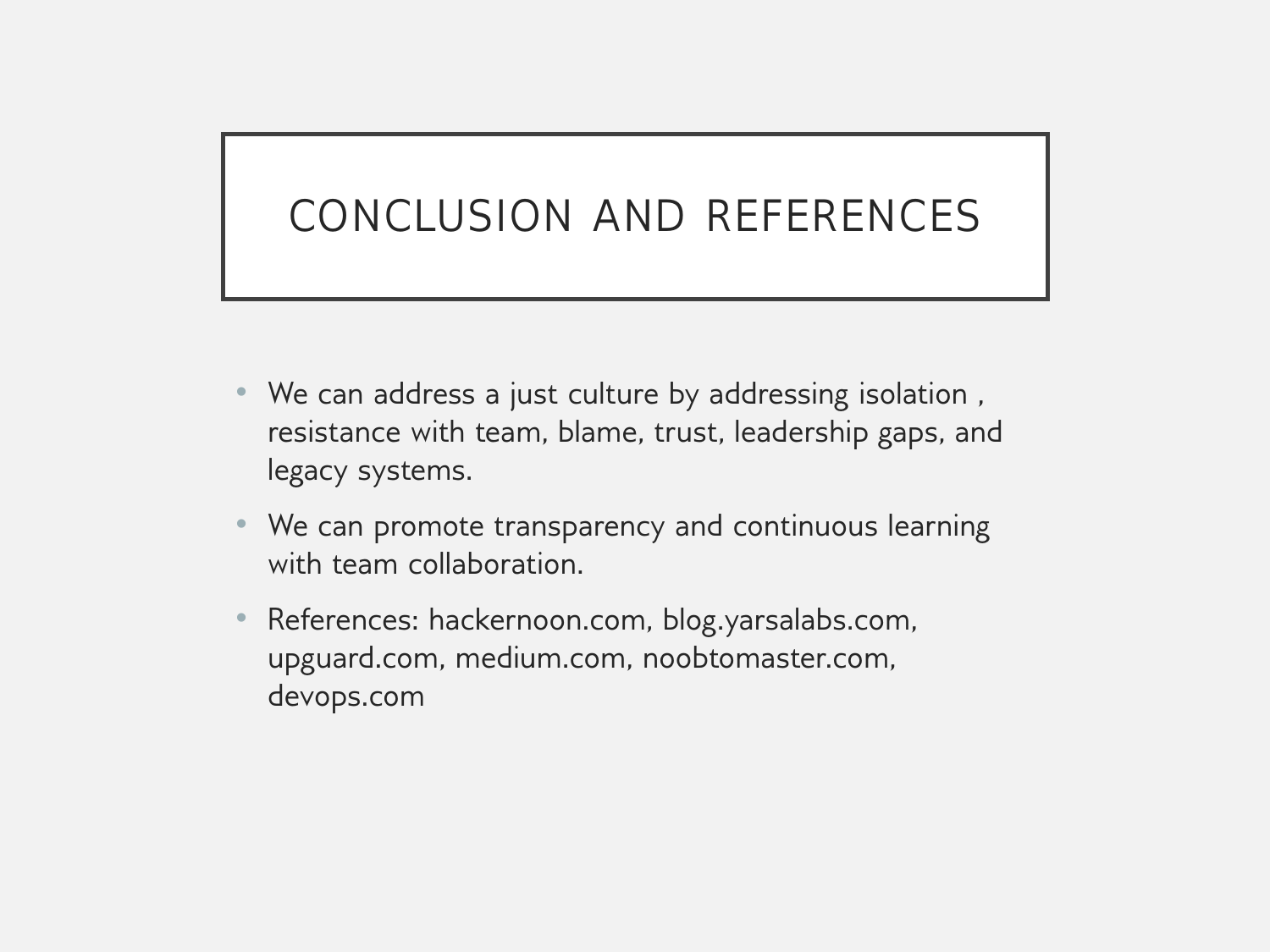

# Conclusion and References
We can address a just culture by addressing isolation , resistance with team, blame, trust, leadership gaps, and legacy systems.
We can promote transparency and continuous learning with team collaboration.
References: hackernoon.com, blog.yarsalabs.com, upguard.com, medium.com, noobtomaster.com, devops.com